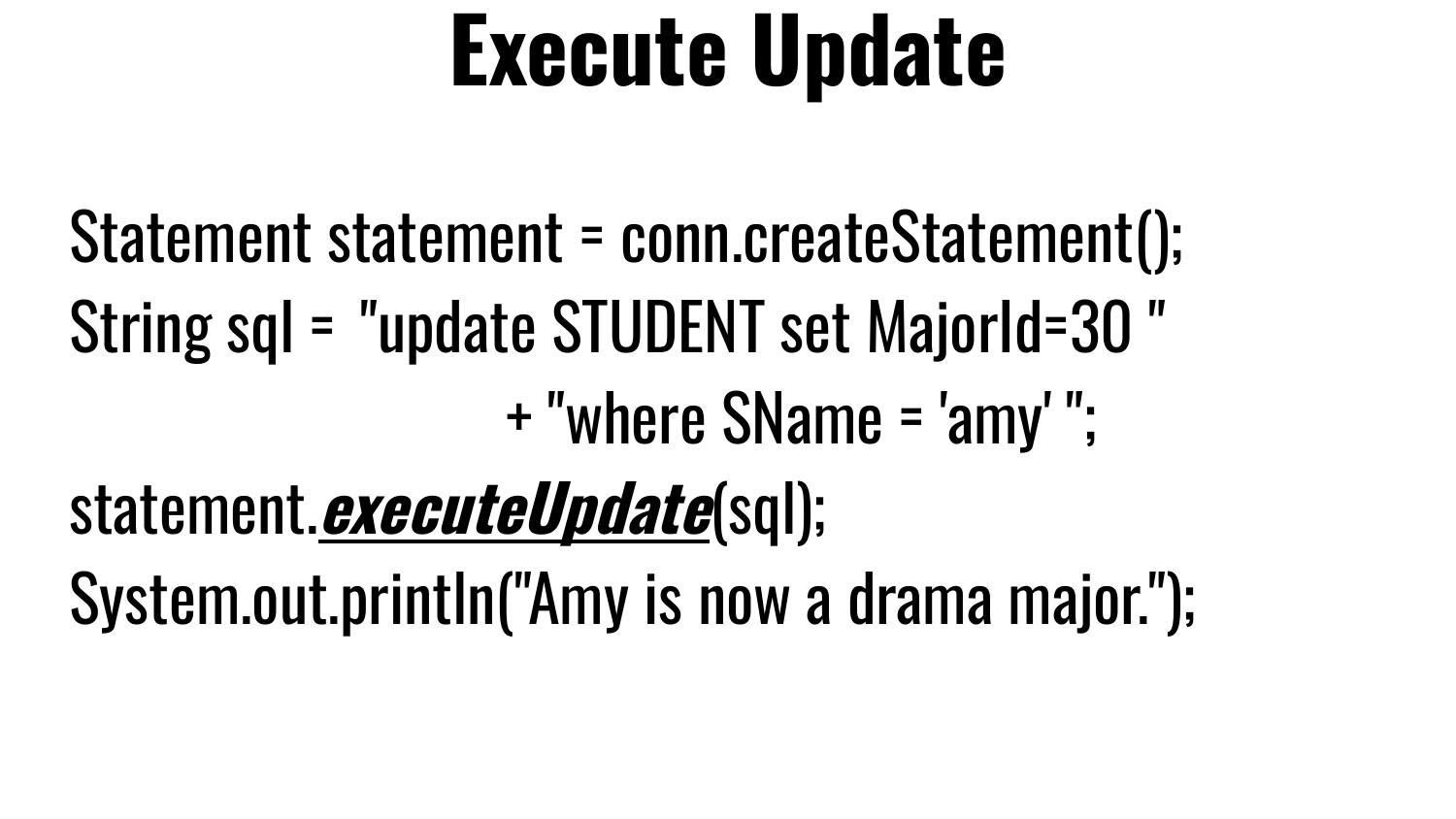

# Execute Update

	Statement statement = conn.createStatement();
	String sql =	"update STUDENT set MajorId=30 "
				+ "where SName = 'amy' ";
	statement.executeUpdate(sql);
	System.out.println("Amy is now a drama major.");